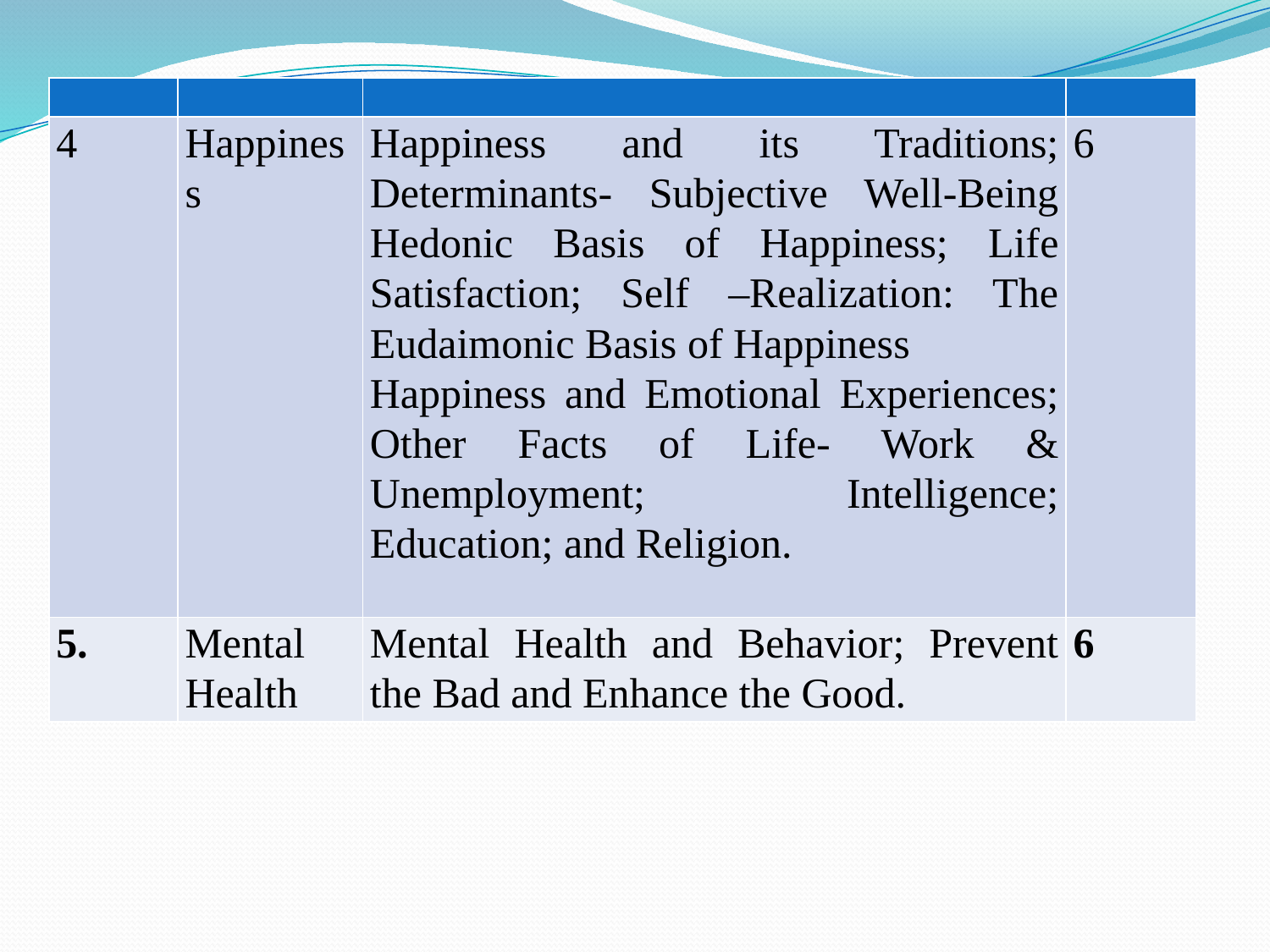

|  |  |  |  |
| --- | --- | --- | --- |
| 4 | Happiness | Happiness and its Traditions; Determinants- Subjective Well-Being Hedonic Basis of Happiness; Life Satisfaction; Self –Realization: The Eudaimonic Basis of Happiness Happiness and Emotional Experiences; Other Facts of Life- Work & Unemployment; Intelligence; Education; and Religion. | 6 |
| 5. | Mental Health | Mental Health and Behavior; Prevent the Bad and Enhance the Good. | 6 |
#